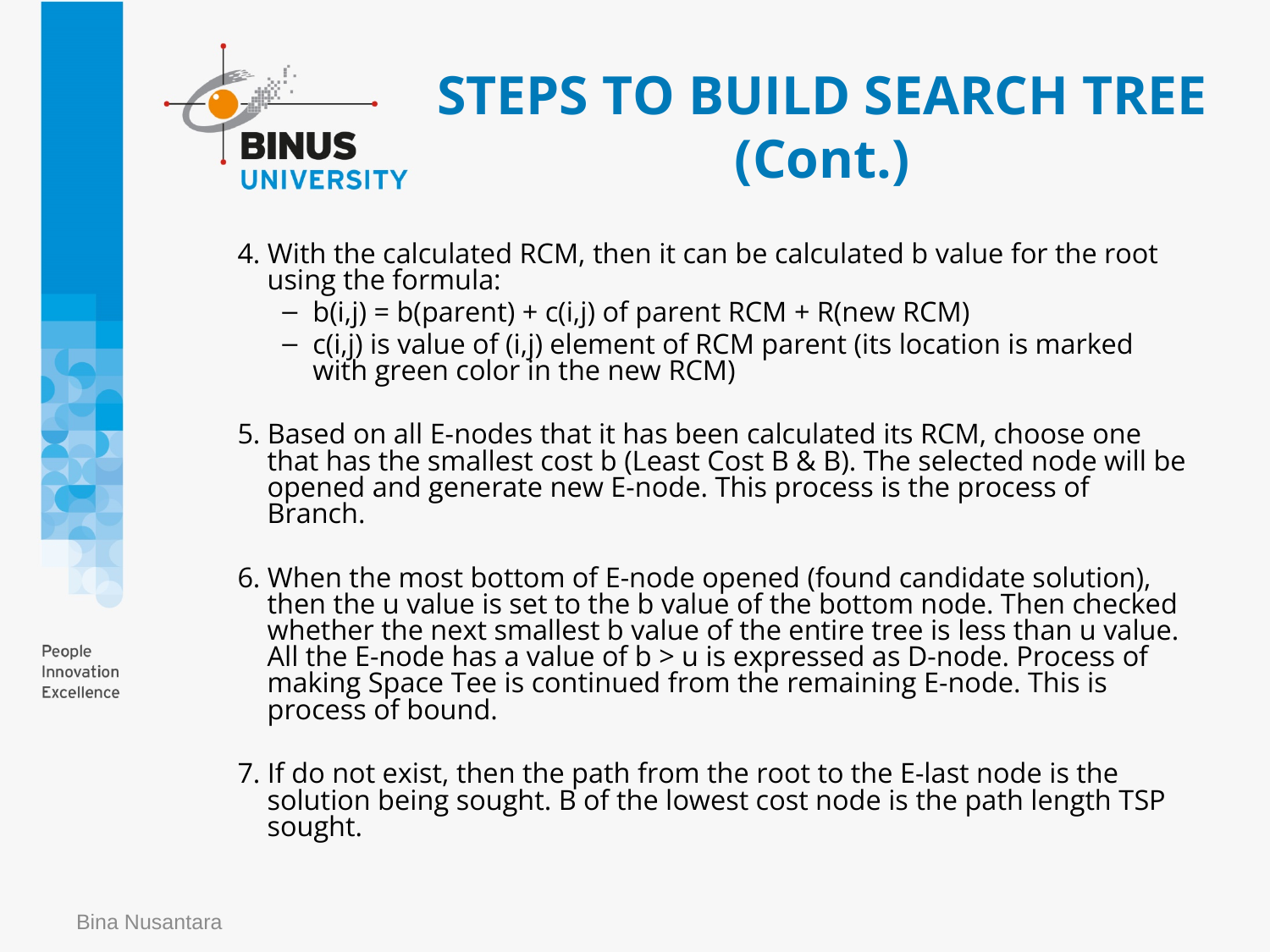

# STEPS TO BUILD SEARCH TREE (Cont.)
4. With the calculated RCM, then it can be calculated b value for the root using the formula:
b(i,j) = b(parent) + c(i,j) of parent RCM + R(new RCM)
c(i,j) is value of (i,j) element of RCM parent (its location is marked with green color in the new RCM)

5. Based on all E-nodes that it has been calculated its RCM, choose one that has the smallest cost b (Least Cost B & B). The selected node will be opened and generate new E-node. This process is the process of Branch.

6. When the most bottom of E-node opened (found candidate solution), then the u value is set to the b value of the bottom node. Then checked whether the next smallest b value of the entire tree is less than u value. All the E-node has a value of b > u is expressed as D-node. Process of making Space Tee is continued from the remaining E-node. This is process of bound.

7. If do not exist, then the path from the root to the E-last node is the solution being sought. B of the lowest cost node is the path length TSP sought.

Bina Nusantara